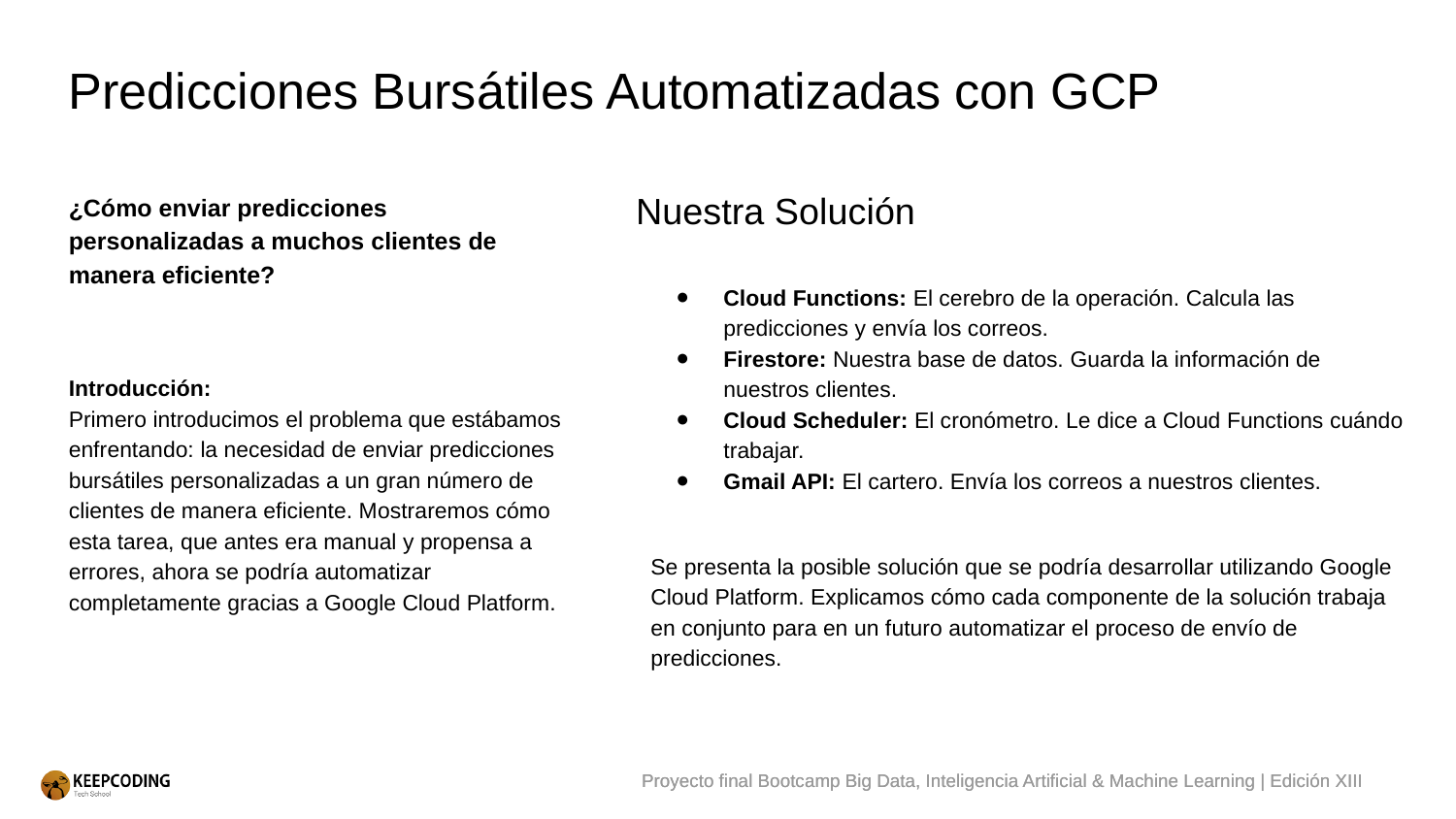

# Predicciones Bursátiles Automatizadas con GCP
¿Cómo enviar predicciones personalizadas a muchos clientes de manera eficiente?

Introducción:
Primero introducimos el problema que estábamos enfrentando: la necesidad de enviar predicciones bursátiles personalizadas a un gran número de clientes de manera eficiente. Mostraremos cómo esta tarea, que antes era manual y propensa a errores, ahora se podría automatizar completamente gracias a Google Cloud Platform.
Nuestra Solución
Cloud Functions: El cerebro de la operación. Calcula las predicciones y envía los correos.
Firestore: Nuestra base de datos. Guarda la información de nuestros clientes.
Cloud Scheduler: El cronómetro. Le dice a Cloud Functions cuándo trabajar.
Gmail API: El cartero. Envía los correos a nuestros clientes.
Se presenta la posible solución que se podría desarrollar utilizando Google Cloud Platform. Explicamos cómo cada componente de la solución trabaja en conjunto para en un futuro automatizar el proceso de envío de predicciones.